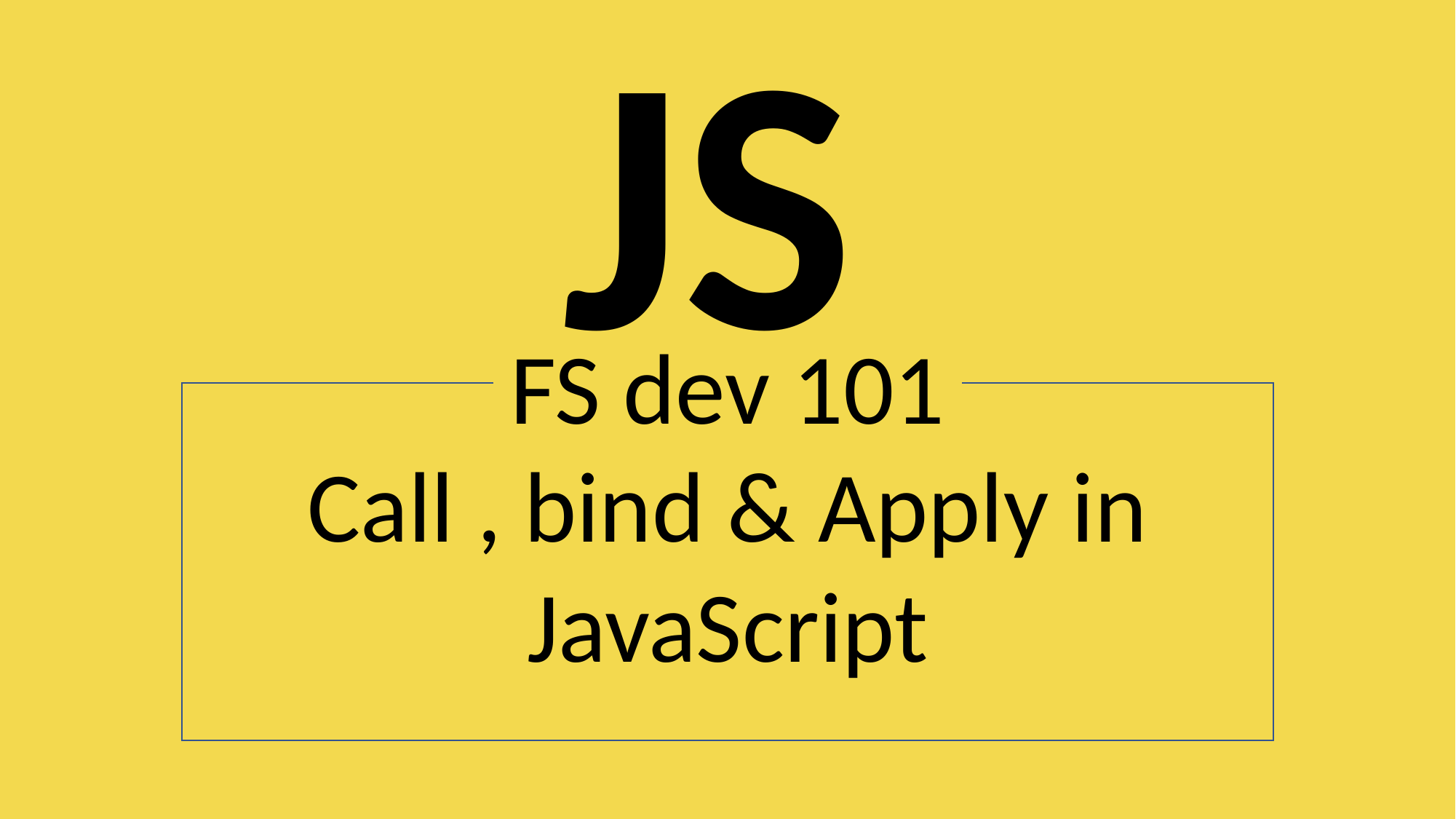

JS
FS dev 101
Call , bind & Apply in JavaScript